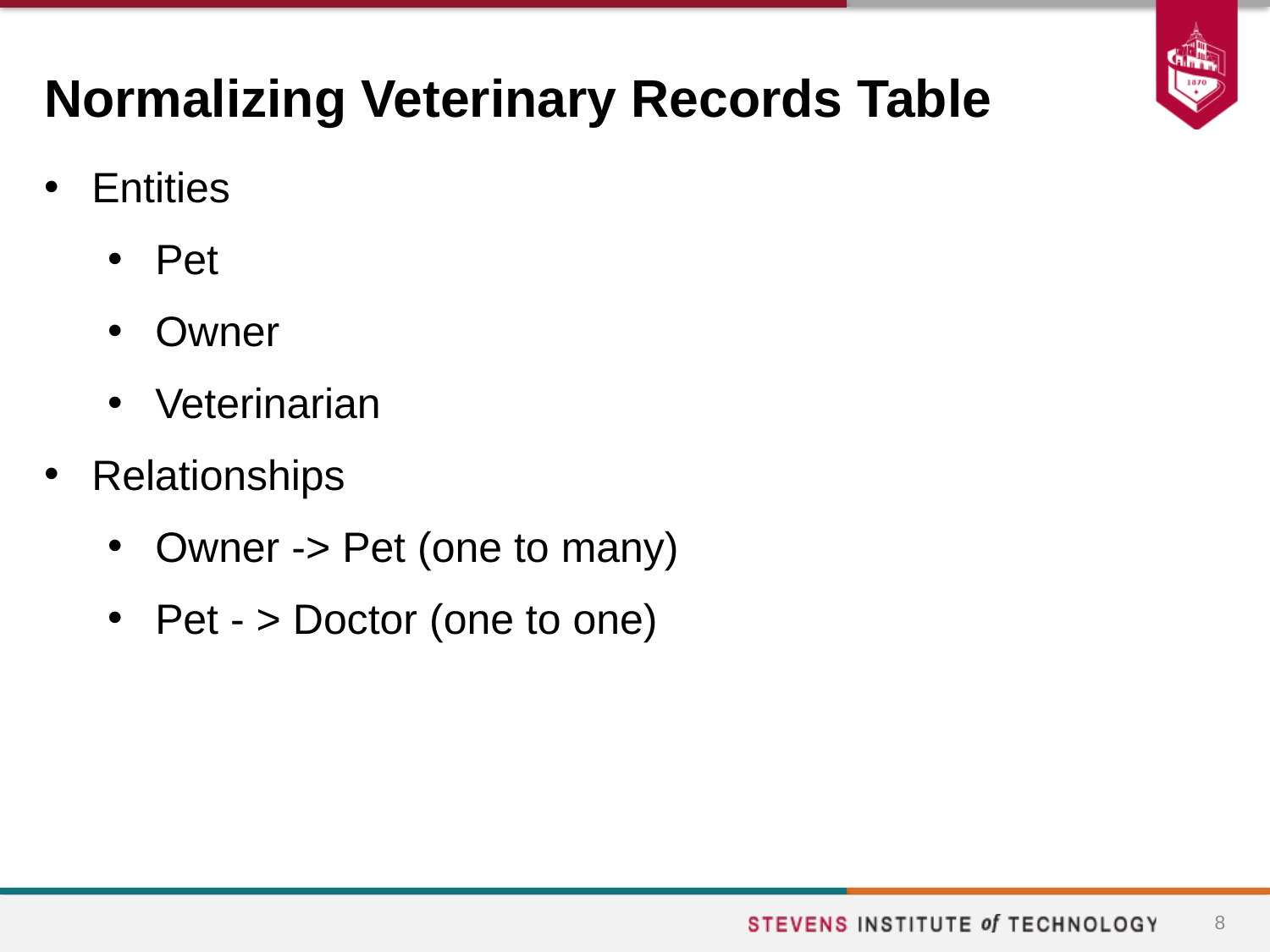

# Normalizing Veterinary Records Table
Entities
Pet
Owner
Veterinarian
Relationships
Owner -> Pet (one to many)
Pet - > Doctor (one to one)

8